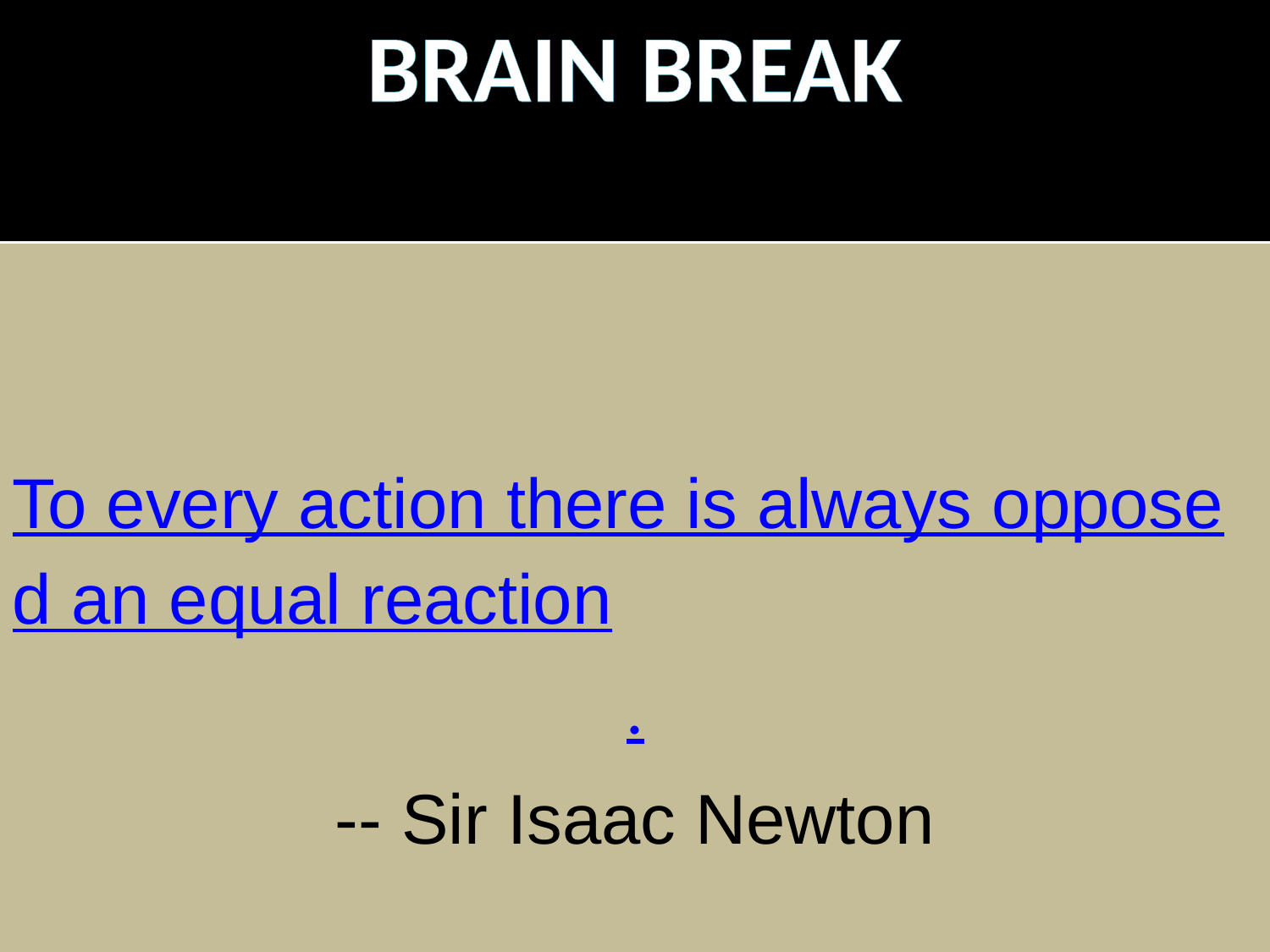

BRAIN BREAK

#
To every action there is always opposed an equal reaction.
-- Sir Isaac Newton